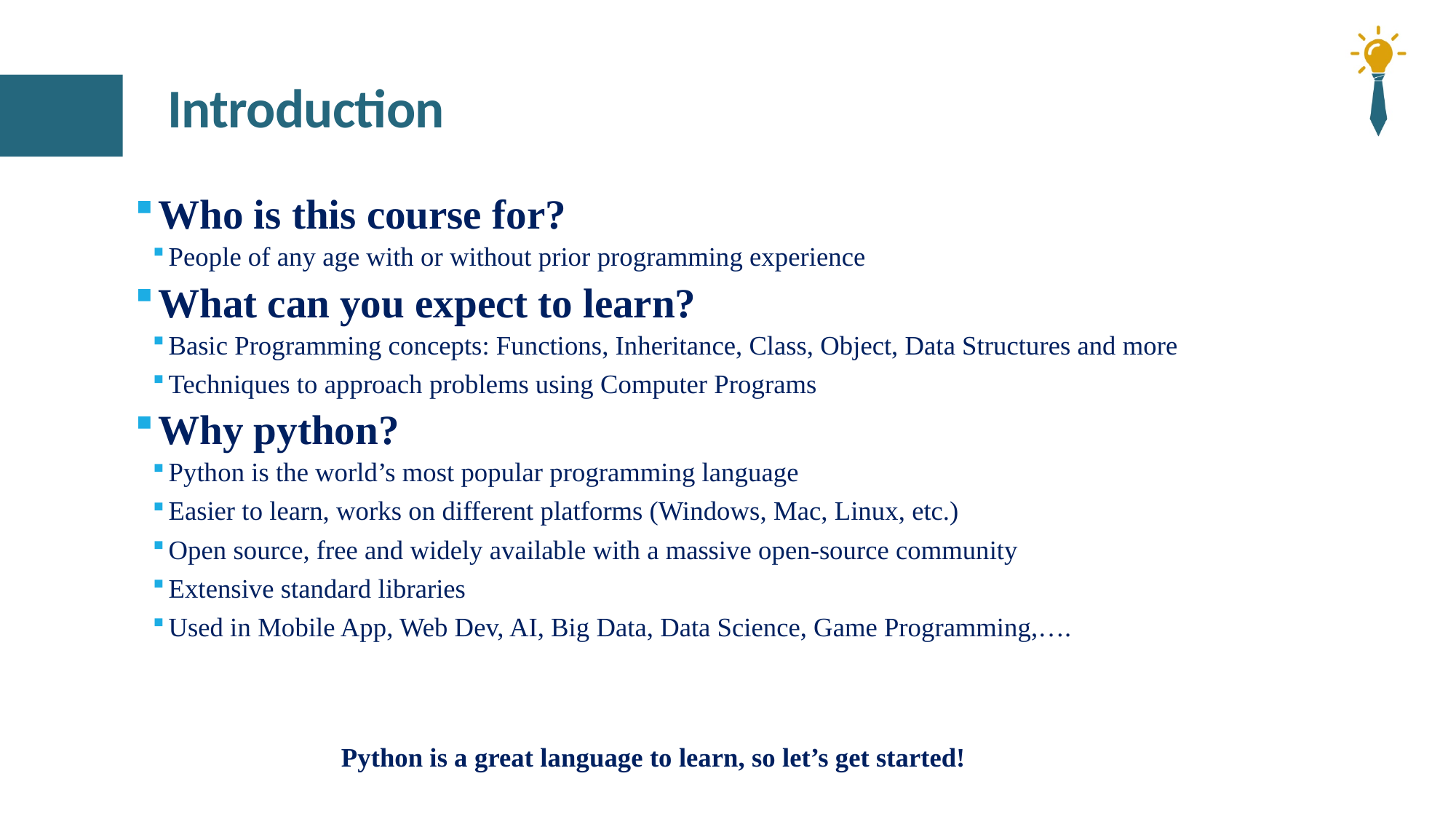

# Introduction
Who is this course for?
People of any age with or without prior programming experience
What can you expect to learn?
Basic Programming concepts: Functions, Inheritance, Class, Object, Data Structures and more
Techniques to approach problems using Computer Programs
Why python?
Python is the world’s most popular programming language
Easier to learn, works on different platforms (Windows, Mac, Linux, etc.)
Open source, free and widely available with a massive open-source community
Extensive standard libraries
Used in Mobile App, Web Dev, AI, Big Data, Data Science, Game Programming,….

	                            Python is a great language to learn, so let’s get started!